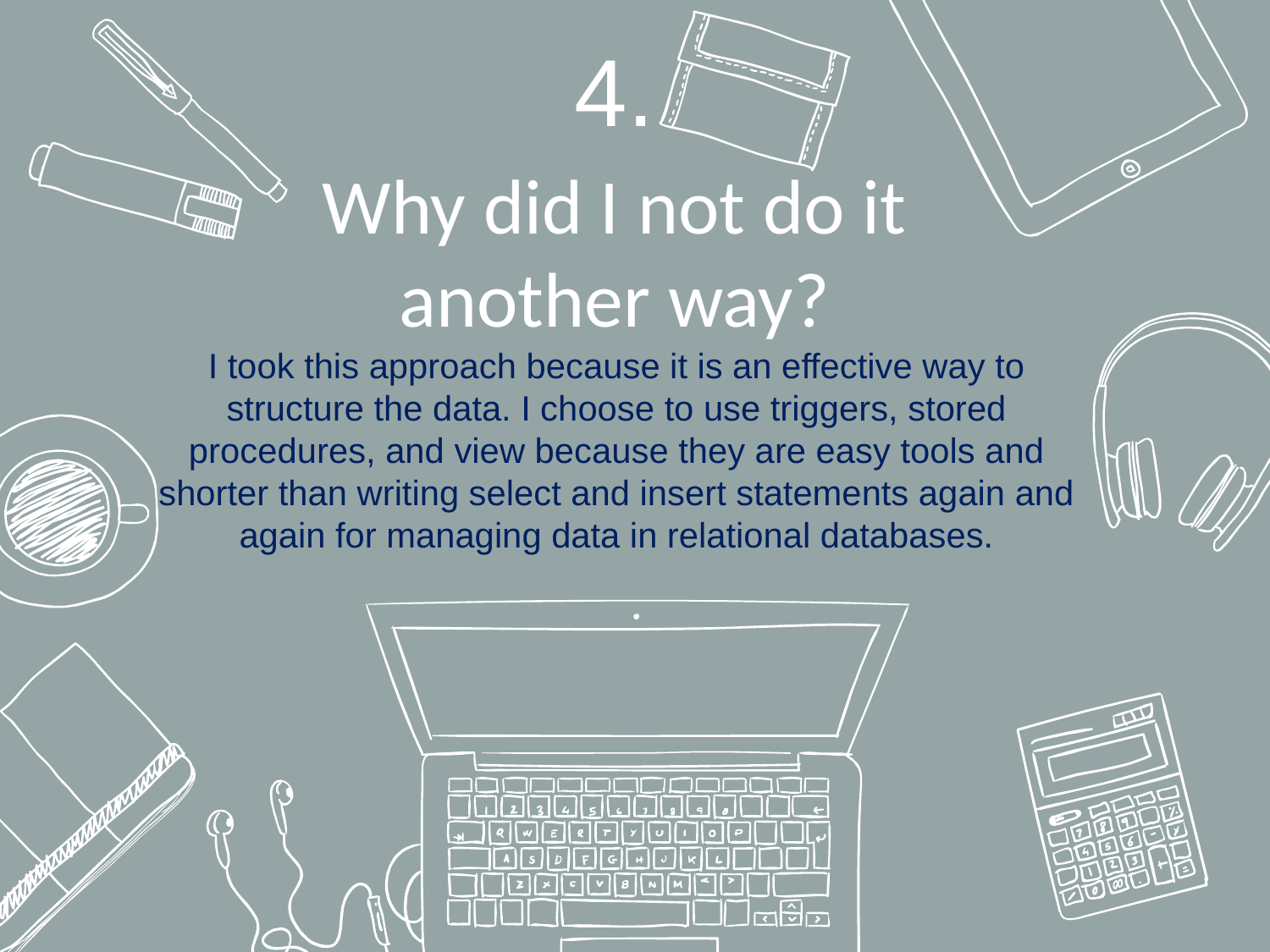

# 4.
Why did I not do it another way?
I took this approach because it is an effective way to structure the data. I choose to use triggers, stored procedures, and view because they are easy tools and shorter than writing select and insert statements again and again for managing data in relational databases.